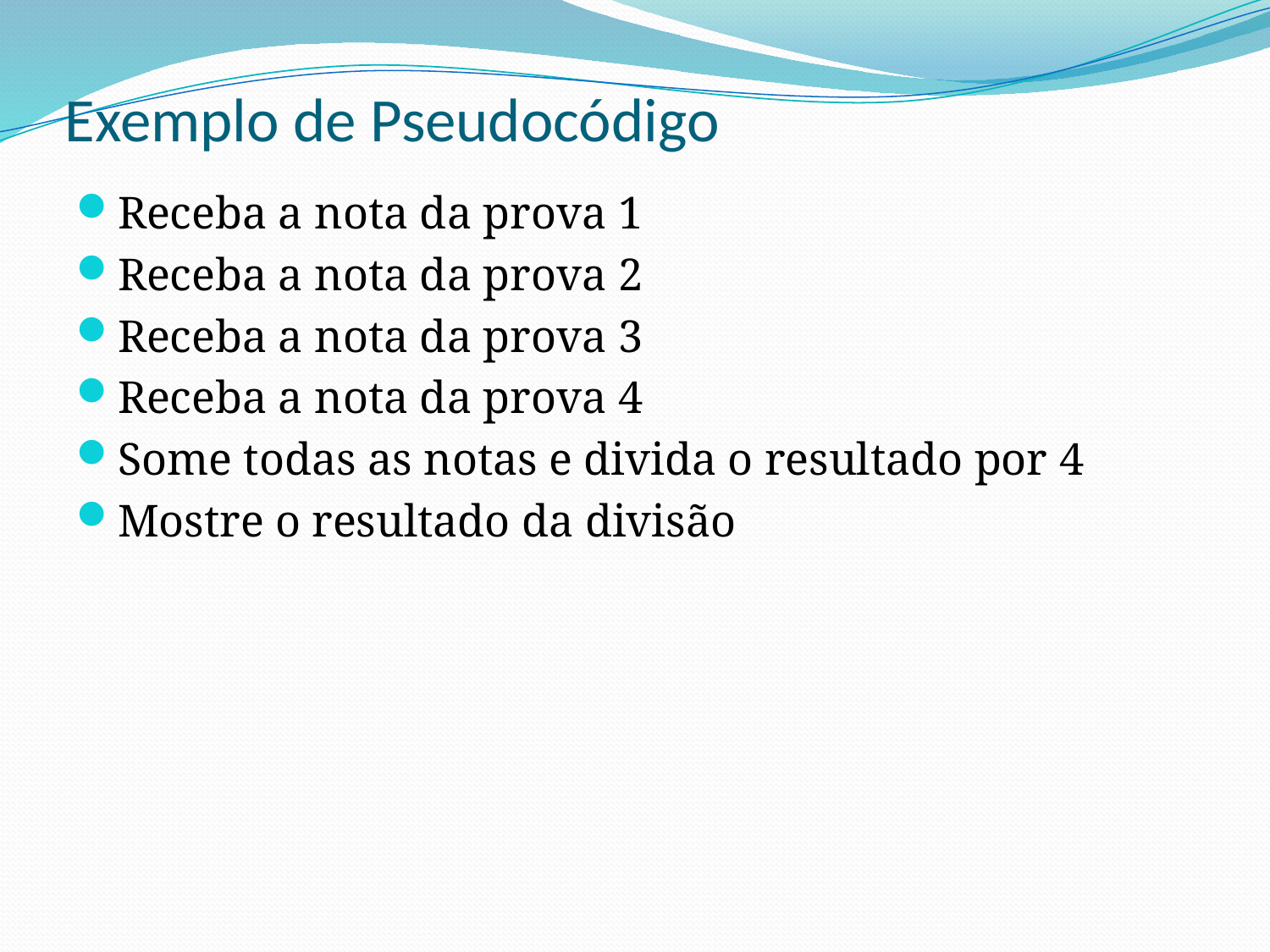

# Exemplo de Pseudocódigo
Receba a nota da prova 1
Receba a nota da prova 2
Receba a nota da prova 3
Receba a nota da prova 4
Some todas as notas e divida o resultado por 4
Mostre o resultado da divisão